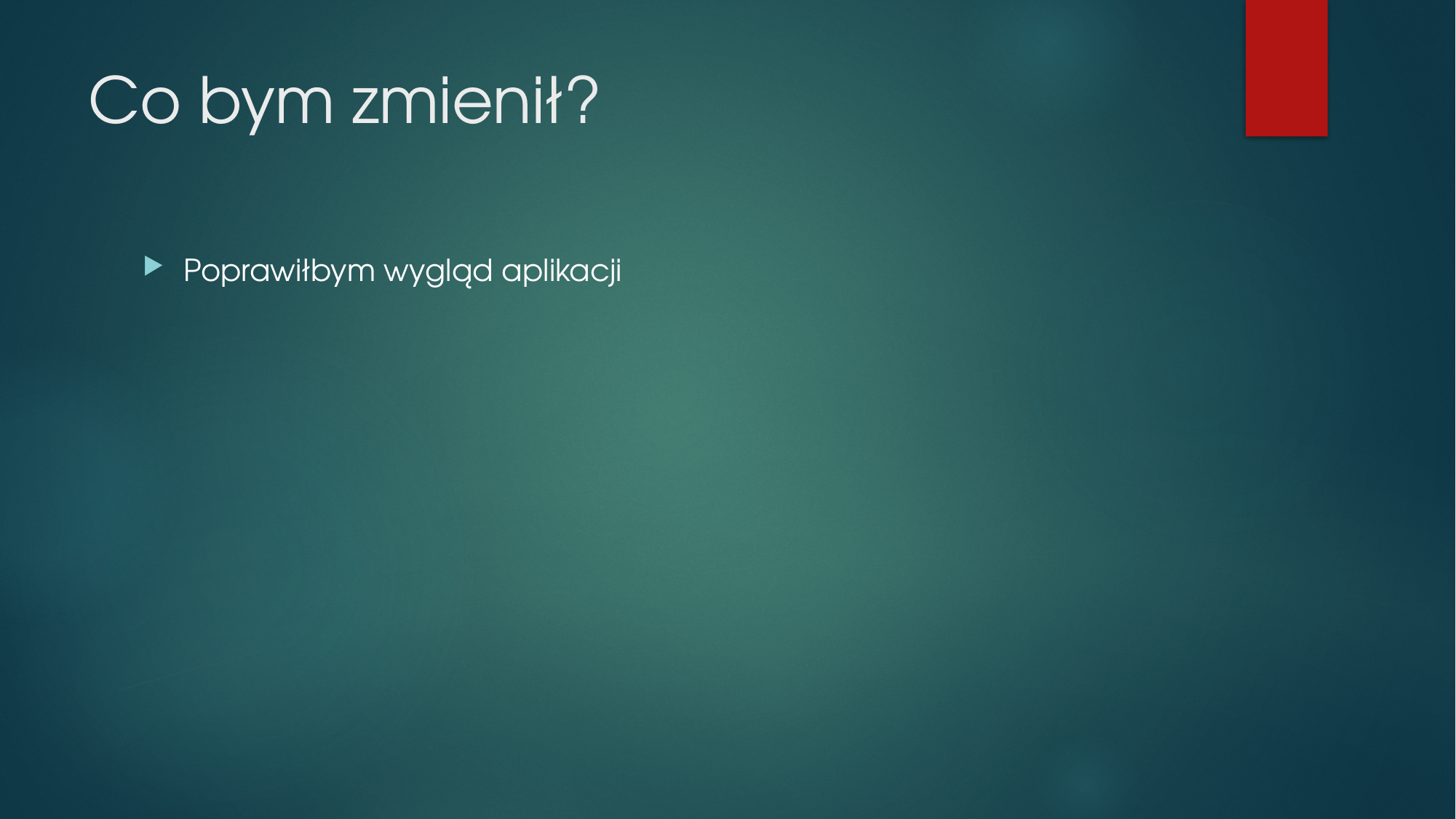

# Co bym zmienił?
Poprawiłbym wygląd aplikacji